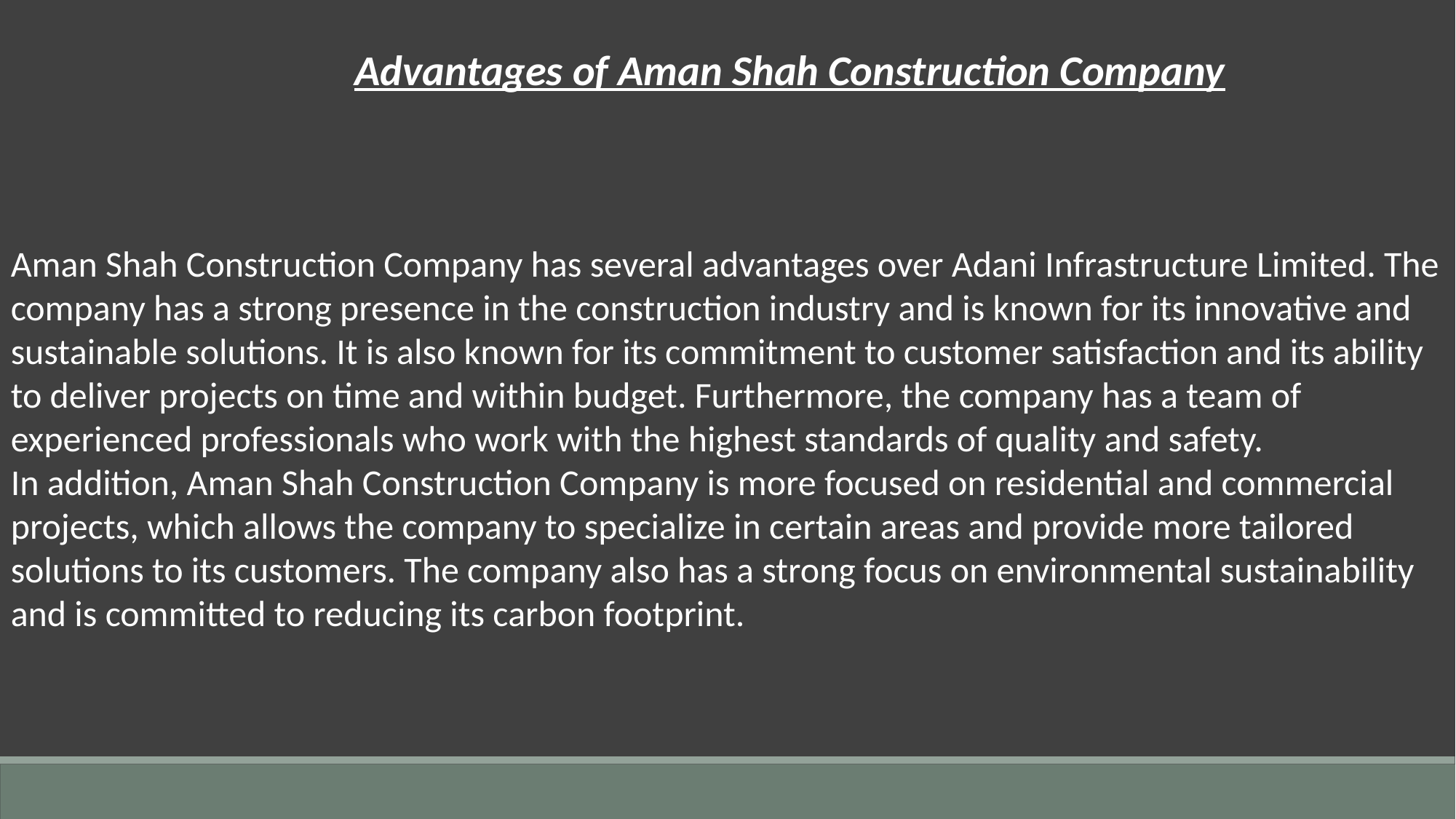

Advantages of Aman Shah Construction Company
Aman Shah Construction Company has several advantages over Adani Infrastructure Limited. The company has a strong presence in the construction industry and is known for its innovative and sustainable solutions. It is also known for its commitment to customer satisfaction and its ability to deliver projects on time and within budget. Furthermore, the company has a team of experienced professionals who work with the highest standards of quality and safety.
In addition, Aman Shah Construction Company is more focused on residential and commercial projects, which allows the company to specialize in certain areas and provide more tailored solutions to its customers. The company also has a strong focus on environmental sustainability and is committed to reducing its carbon footprint.